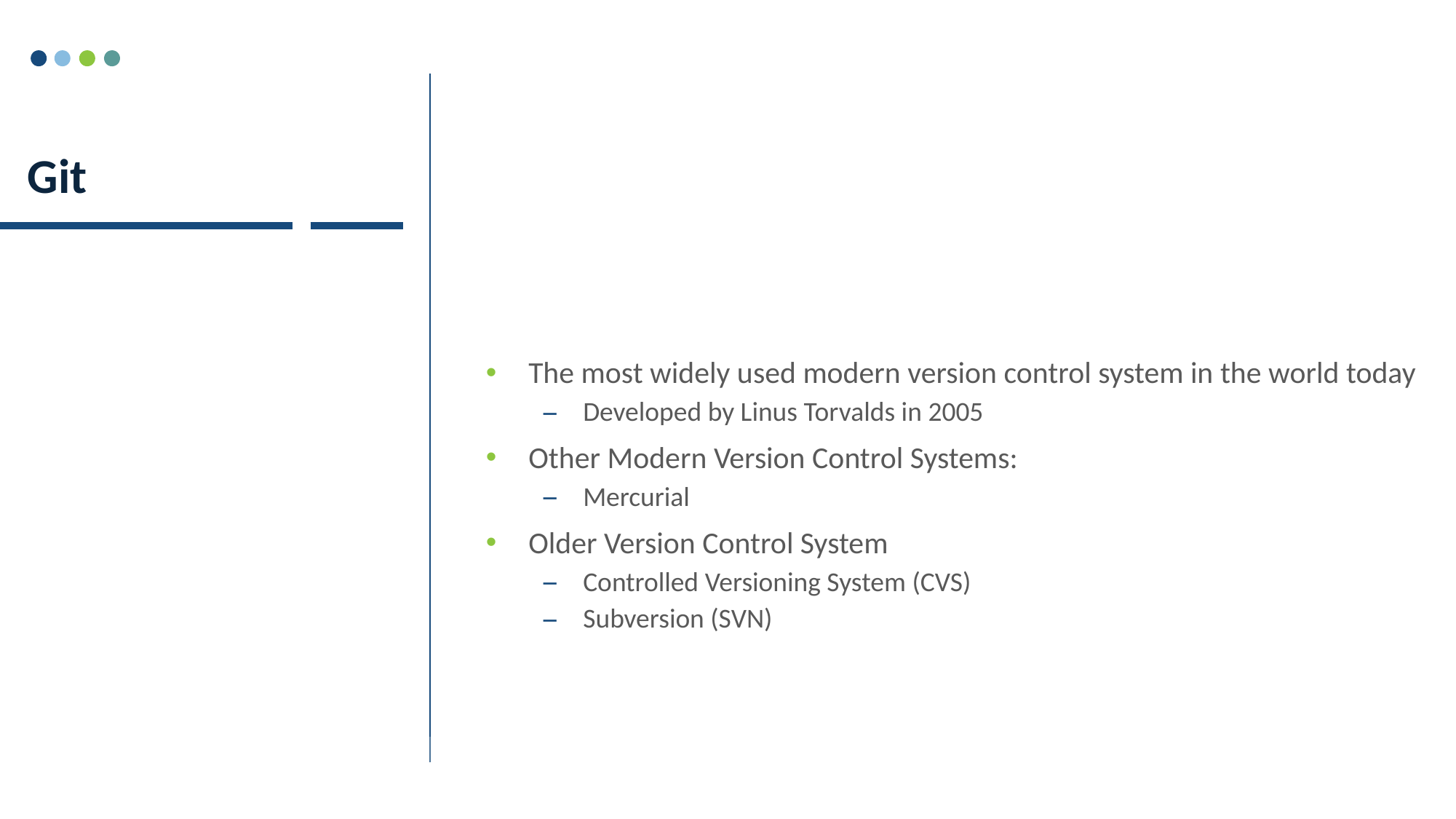

# Git

The most widely used modern version control system in the world today
Developed by Linus Torvalds in 2005
Other Modern Version Control Systems:
Mercurial
Older Version Control System
Controlled Versioning System (CVS)
Subversion (SVN)